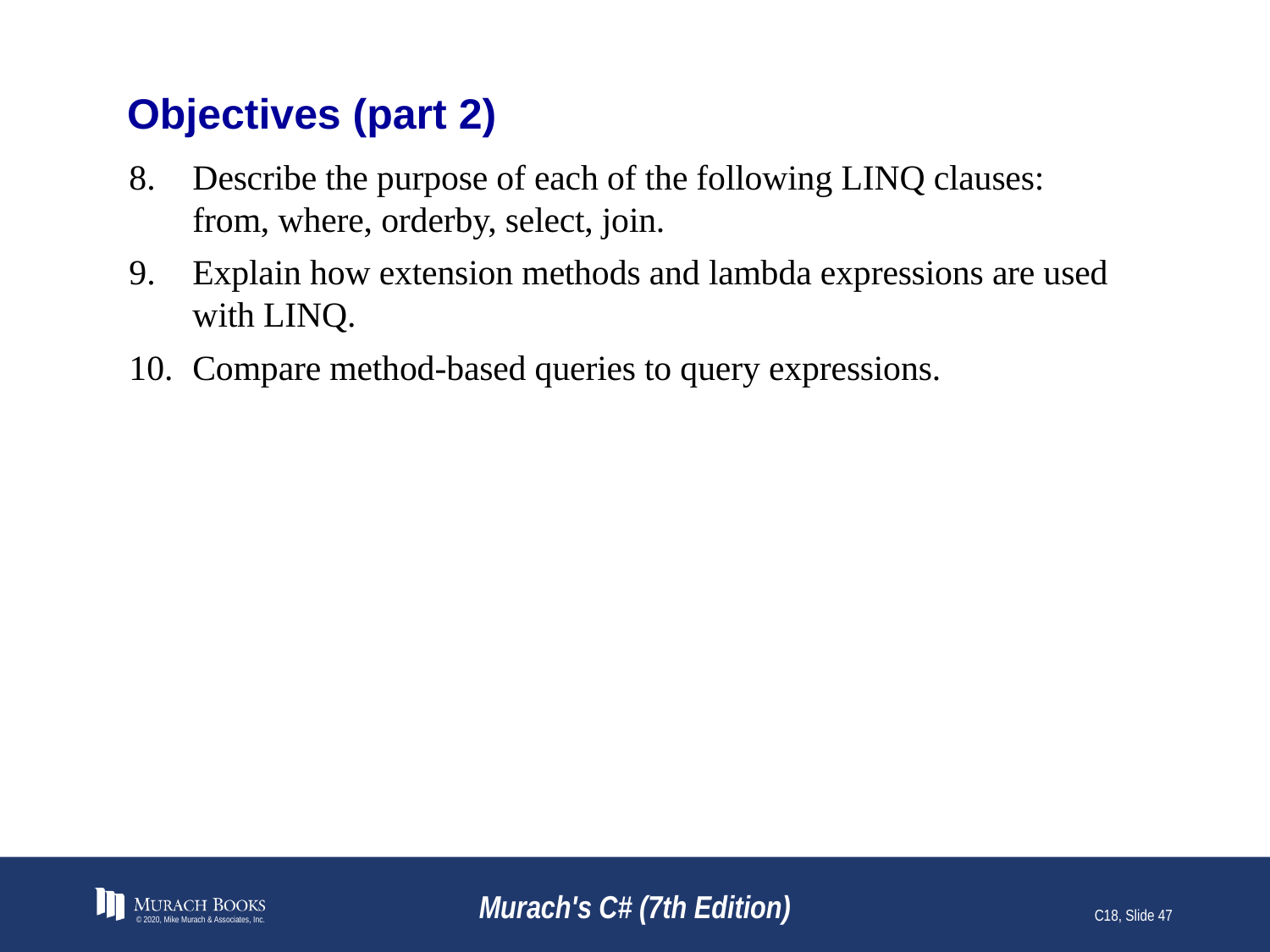

# Objectives (part 2)
Describe the purpose of each of the following LINQ clauses: from, where, orderby, select, join.
Explain how extension methods and lambda expressions are used with LINQ.
Compare method-based queries to query expressions.

© 2020, Mike Murach & Associates, Inc.
Murach's C# (7th Edition)

C18, Slide 47